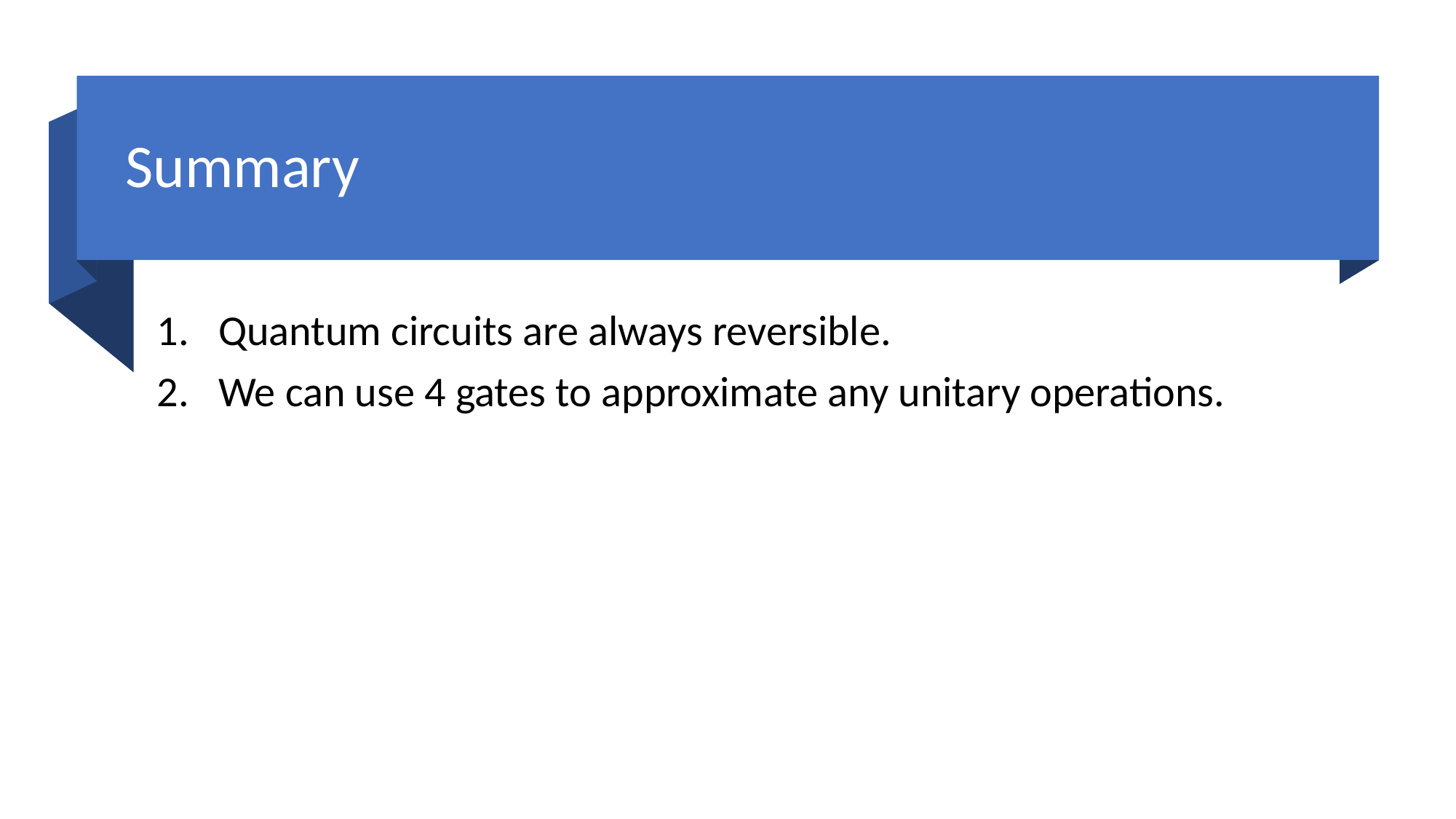

# Summary

Quantum circuits are always reversible.
We can use 4 gates to approximate any unitary operations.